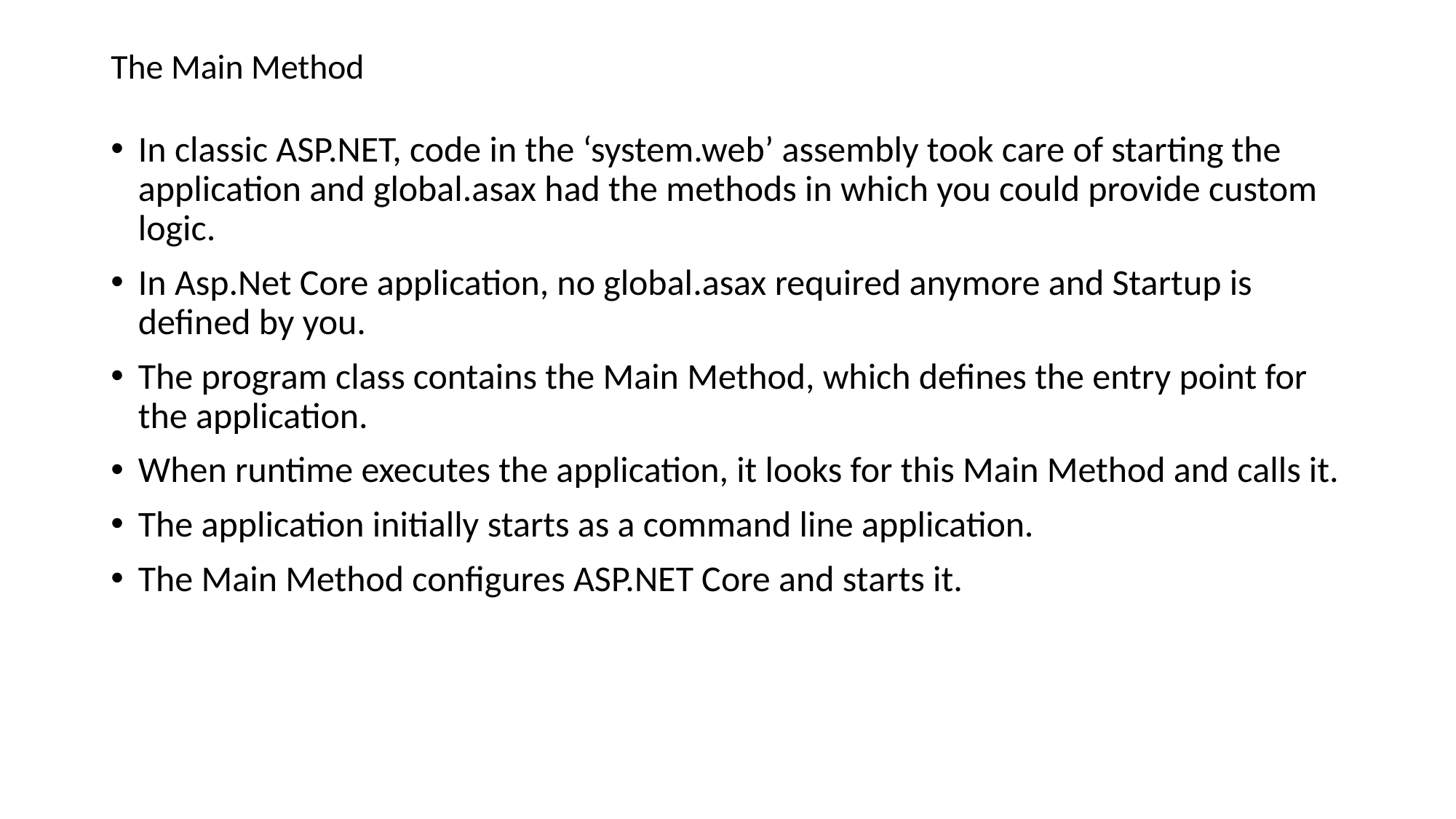

# The Main Method
In classic ASP.NET, code in the ‘system.web’ assembly took care of starting the application and global.asax had the methods in which you could provide custom logic.
In Asp.Net Core application, no global.asax required anymore and Startup is defined by you.
The program class contains the Main Method, which defines the entry point for the application.
When runtime executes the application, it looks for this Main Method and calls it.
The application initially starts as a command line application.
The Main Method configures ASP.NET Core and starts it.